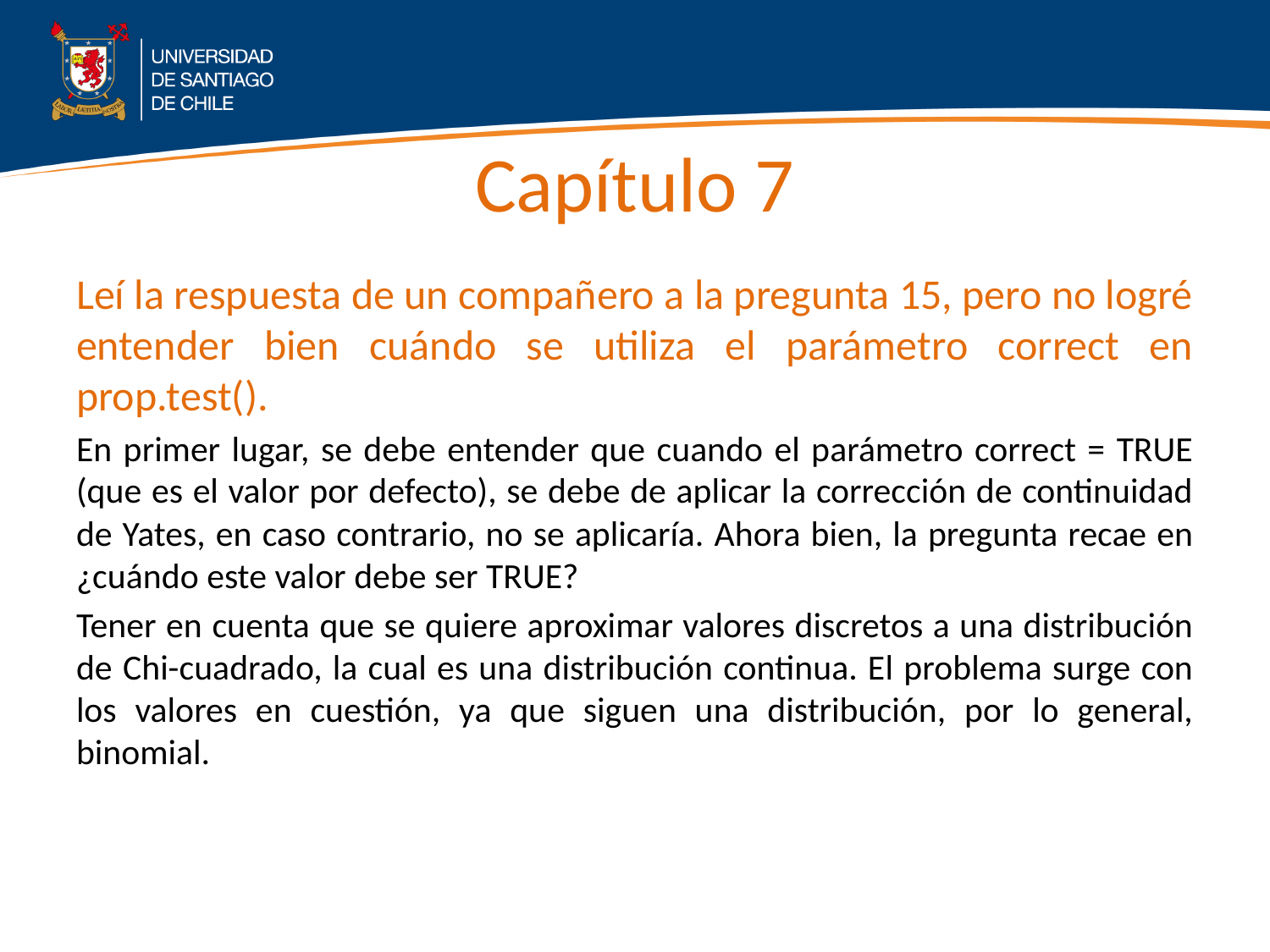

# Capítulo 7
Leí la respuesta de un compañero a la pregunta 15, pero no logré entender bien cuándo se utiliza el parámetro correct en prop.test().
En primer lugar, se debe entender que cuando el parámetro correct = TRUE (que es el valor por defecto), se debe de aplicar la corrección de continuidad de Yates, en caso contrario, no se aplicaría. Ahora bien, la pregunta recae en ¿cuándo este valor debe ser TRUE?
Tener en cuenta que se quiere aproximar valores discretos a una distribución de Chi-cuadrado, la cual es una distribución continua. El problema surge con los valores en cuestión, ya que siguen una distribución, por lo general, binomial.